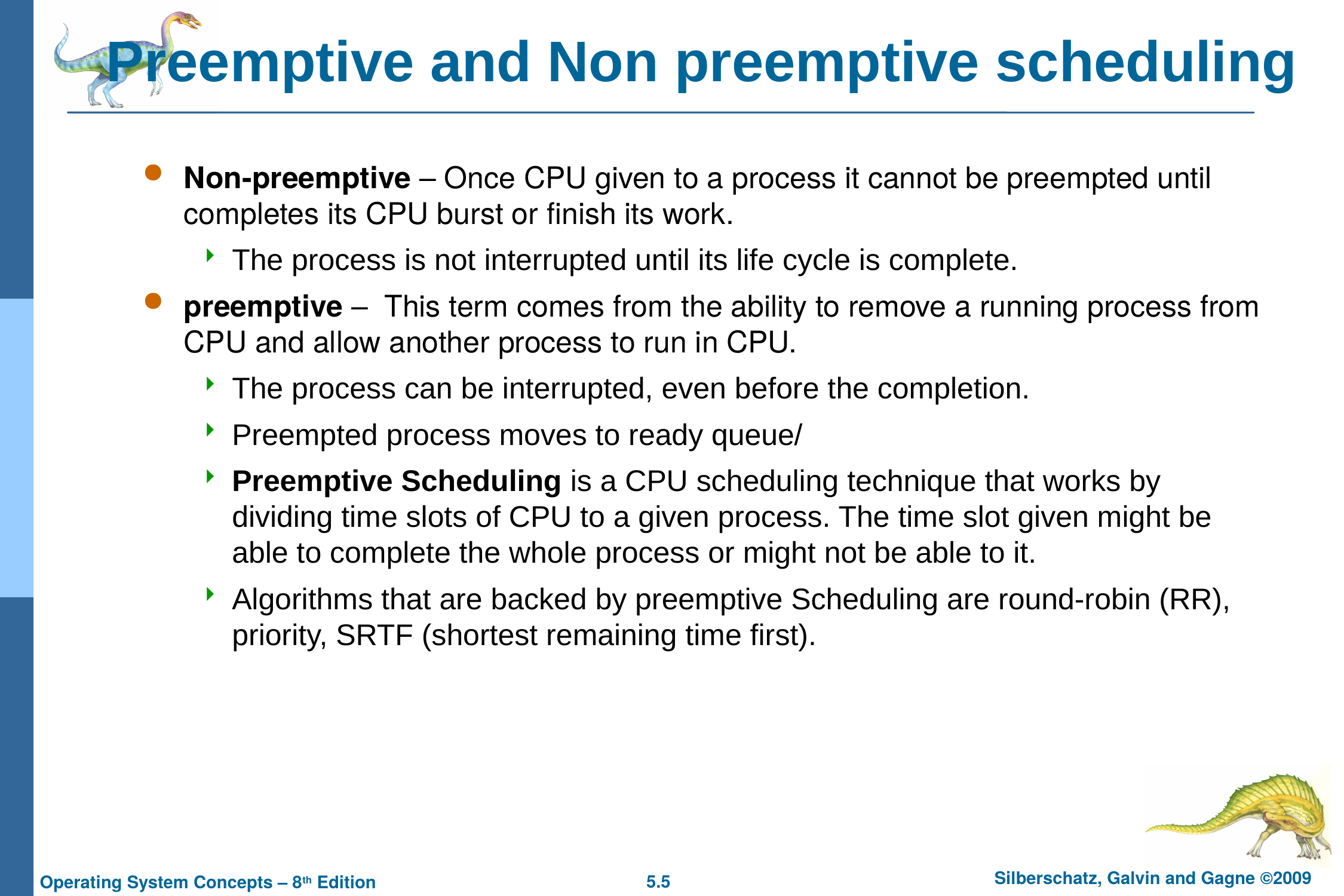

# Preemptive and Non preemptive scheduling
Non-preemptive – Once CPU given to a process it cannot be preempted until completes its CPU burst or finish its work.
The process is not interrupted until its life cycle is complete.
preemptive –  This term comes from the ability to remove a running process from CPU and allow another process to run in CPU.
The process can be interrupted, even before the completion.
Preempted process moves to ready queue/
Preemptive Scheduling is a CPU scheduling technique that works by dividing time slots of CPU to a given process. The time slot given might be able to complete the whole process or might not be able to it.
Algorithms that are backed by preemptive Scheduling are round-robin (RR), priority, SRTF (shortest remaining time first).